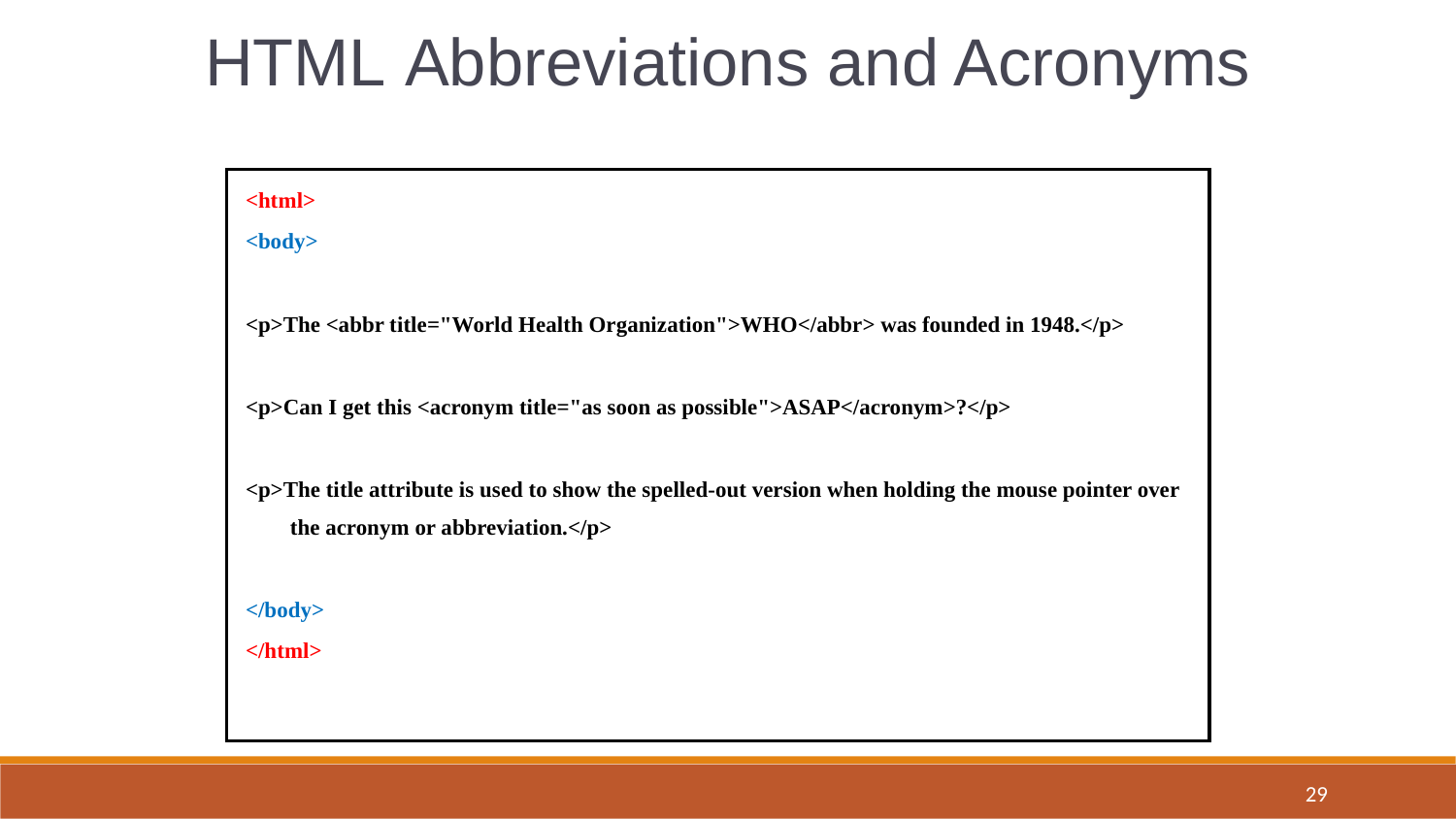

HTML Abbreviations and Acronyms
<html>
<body>

<p>The <abbr title="World Health Organization">WHO</abbr> was founded in 1948.</p>

<p>Can I get this <acronym title="as soon as possible">ASAP</acronym>?</p>

<p>The title attribute is used to show the spelled-out version when holding the mouse pointer over the acronym or abbreviation.</p>

</body>
</html>

29